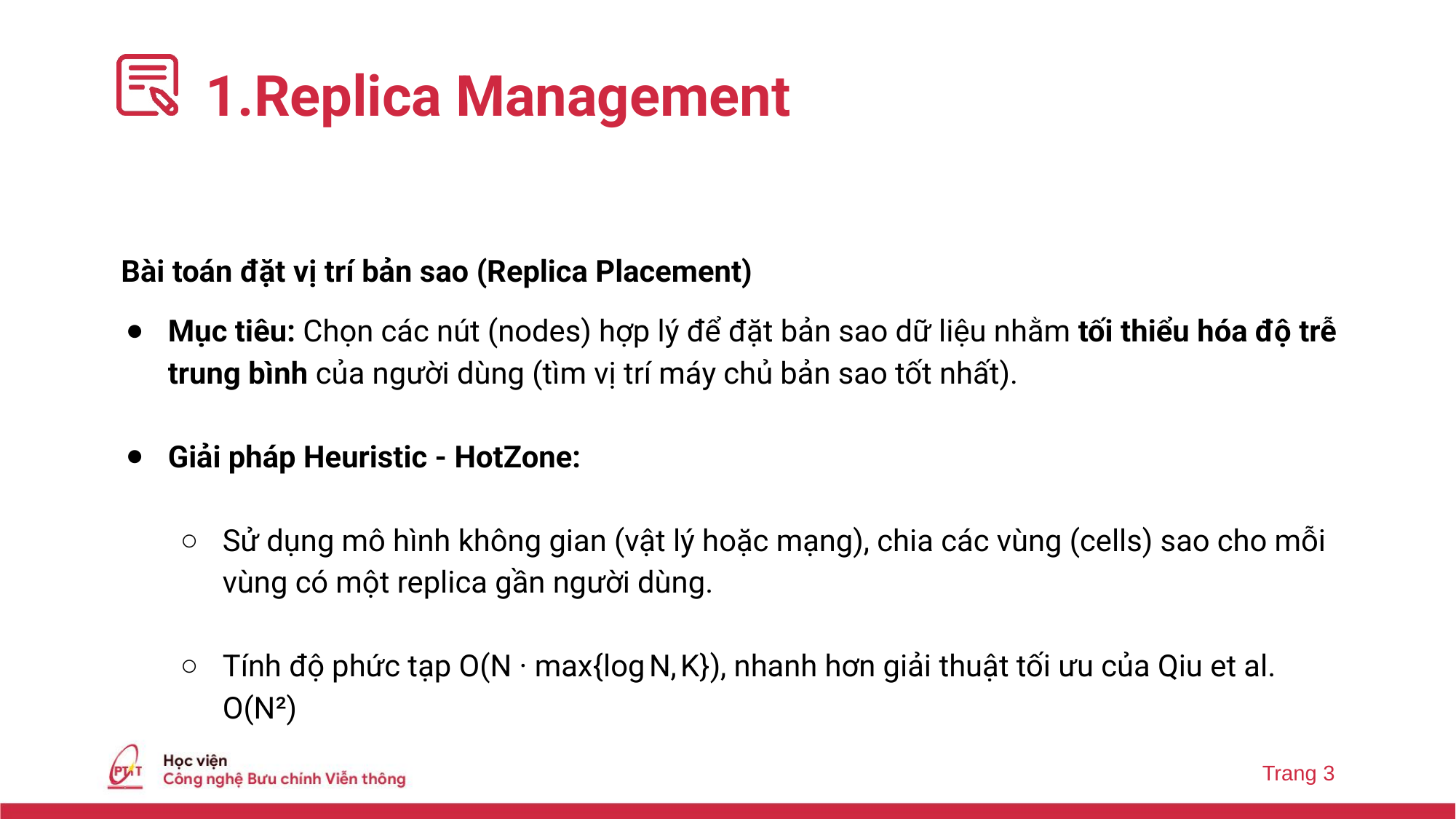

# 1.Replica Management
 Bài toán đặt vị trí bản sao (Replica Placement)
Mục tiêu: Chọn các nút (nodes) hợp lý để đặt bản sao dữ liệu nhằm tối thiểu hóa độ trễ trung bình của người dùng (tìm vị trí máy chủ bản sao tốt nhất).
Giải pháp Heuristic - HotZone:
Sử dụng mô hình không gian (vật lý hoặc mạng), chia các vùng (cells) sao cho mỗi vùng có một replica gần người dùng.
Tính độ phức tạp O(N · max{log N, K}), nhanh hơn giải thuật tối ưu của Qiu et al. O(N²)